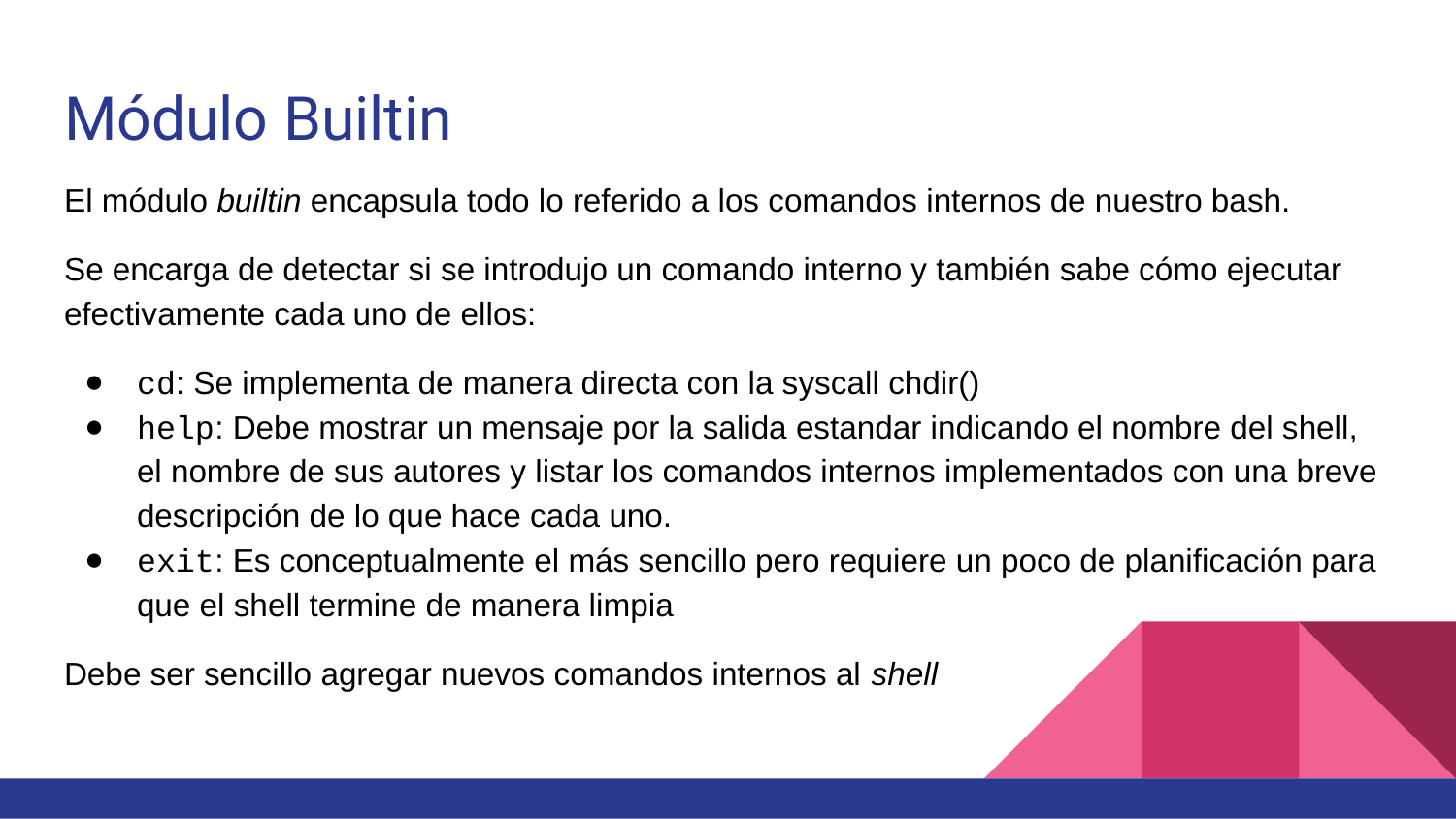

Módulo Builtin
El módulo builtin encapsula todo lo referido a los comandos internos de nuestro bash.
Se encarga de detectar si se introdujo un comando interno y también sabe cómo ejecutar efectivamente cada uno de ellos:
cd: Se implementa de manera directa con la syscall chdir()
help: Debe mostrar un mensaje por la salida estandar indicando el nombre del shell, el nombre de sus autores y listar los comandos internos implementados con una breve descripción de lo que hace cada uno.
exit: Es conceptualmente el más sencillo pero requiere un poco de planificación para que el shell termine de manera limpia
Debe ser sencillo agregar nuevos comandos internos al shell